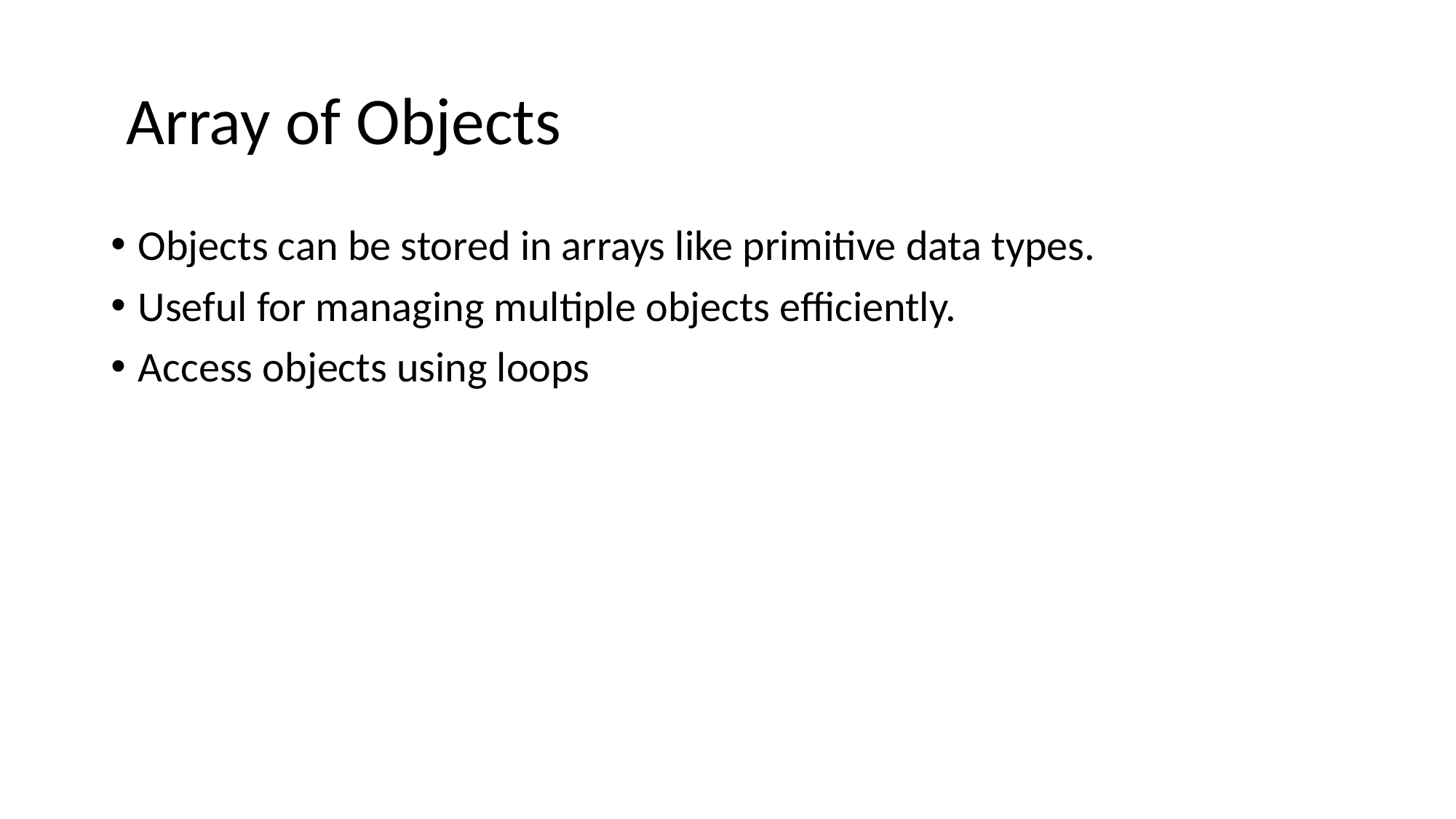

# Array of Objects
Objects can be stored in arrays like primitive data types.
Useful for managing multiple objects efficiently.
Access objects using loops